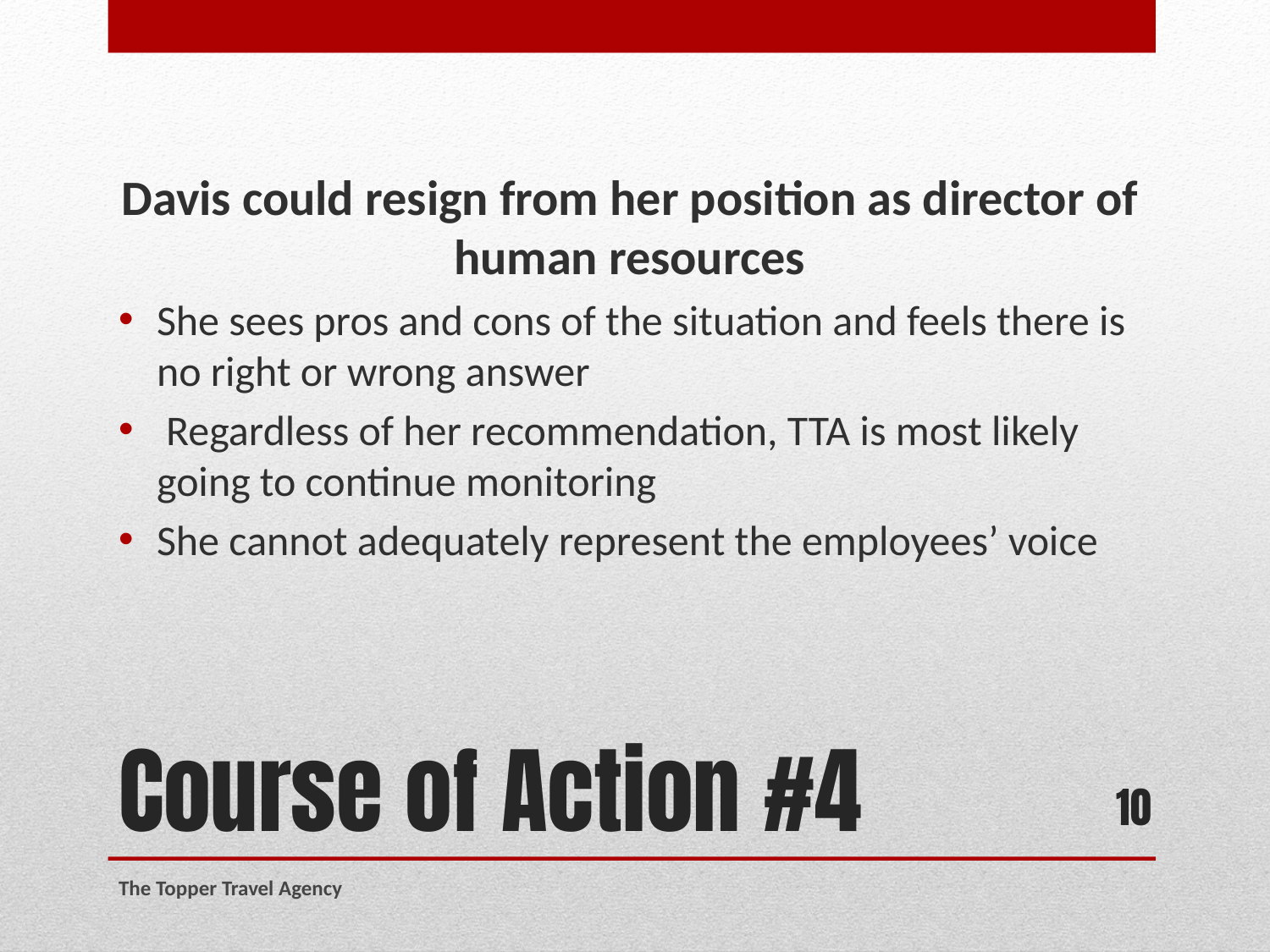

Davis could resign from her position as director of human resources
She sees pros and cons of the situation and feels there is no right or wrong answer
 Regardless of her recommendation, TTA is most likely going to continue monitoring
She cannot adequately represent the employees’ voice
# Course of Action #4
10
The Topper Travel Agency